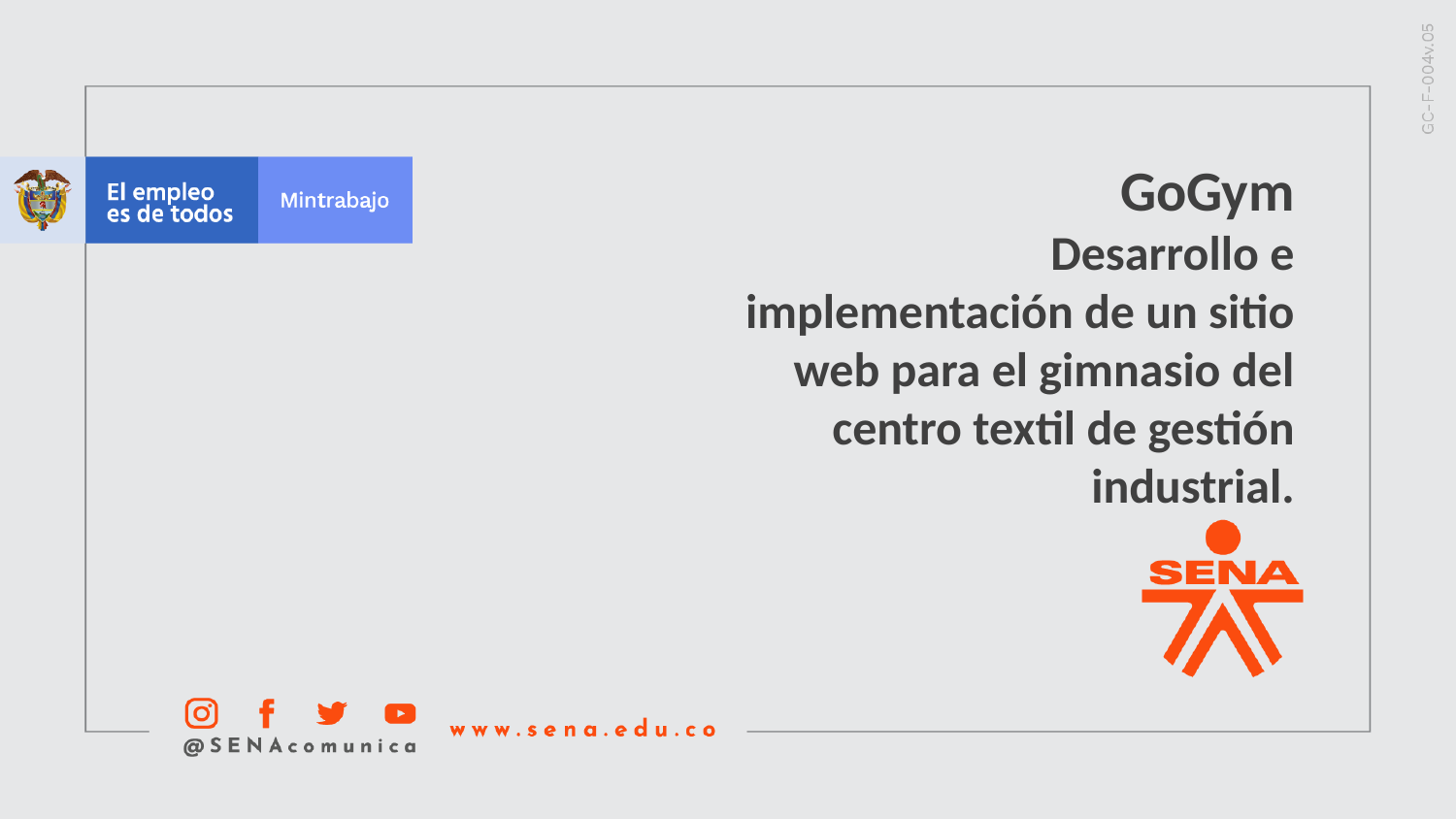

GoGym
Desarrollo e implementación de un sitio web para el gimnasio del centro textil de gestión industrial.